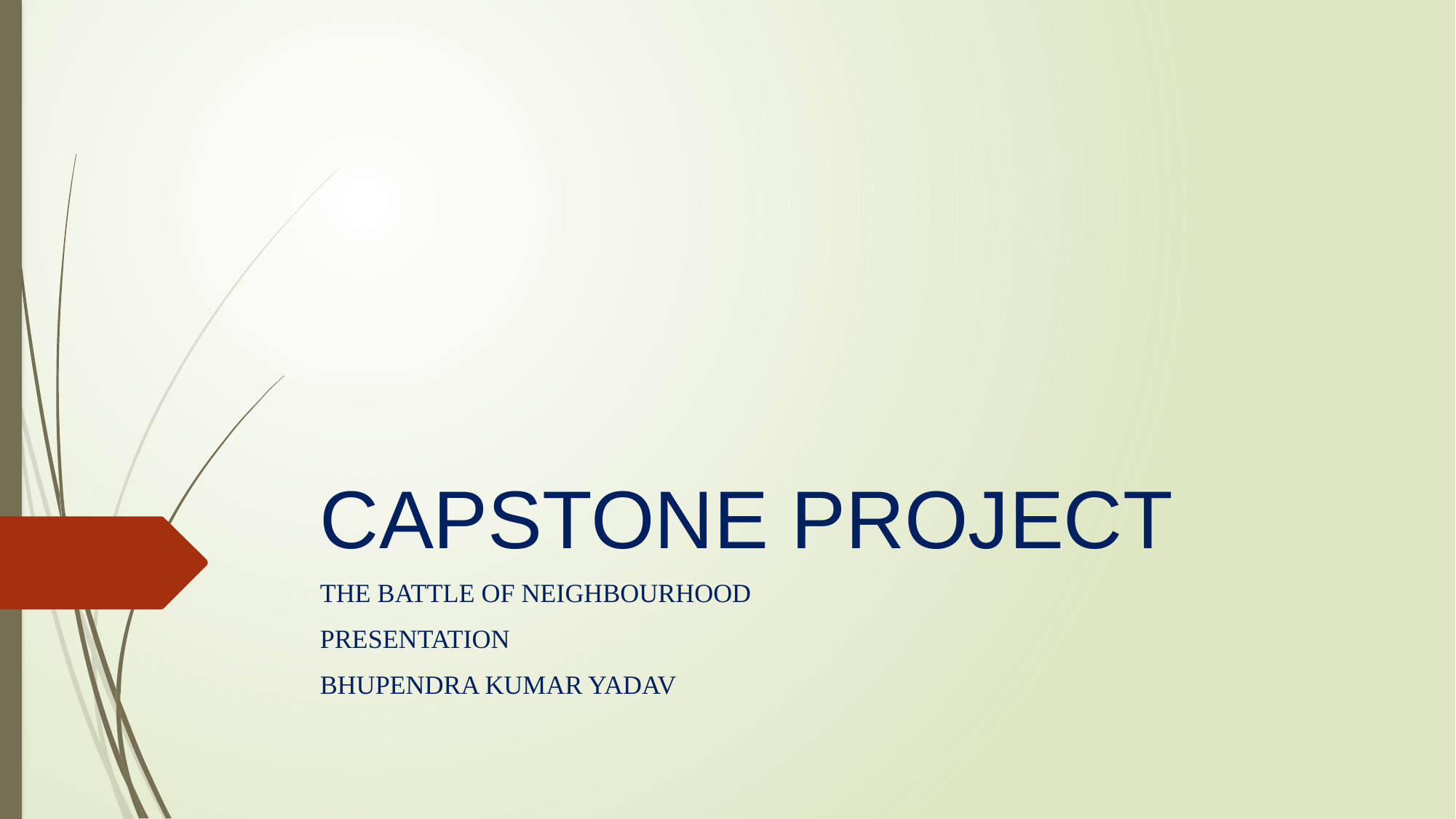

# CAPSTONE PROJECT
THE BATTLE OF NEIGHBOURHOOD
PRESENTATION
BHUPENDRA KUMAR YADAV